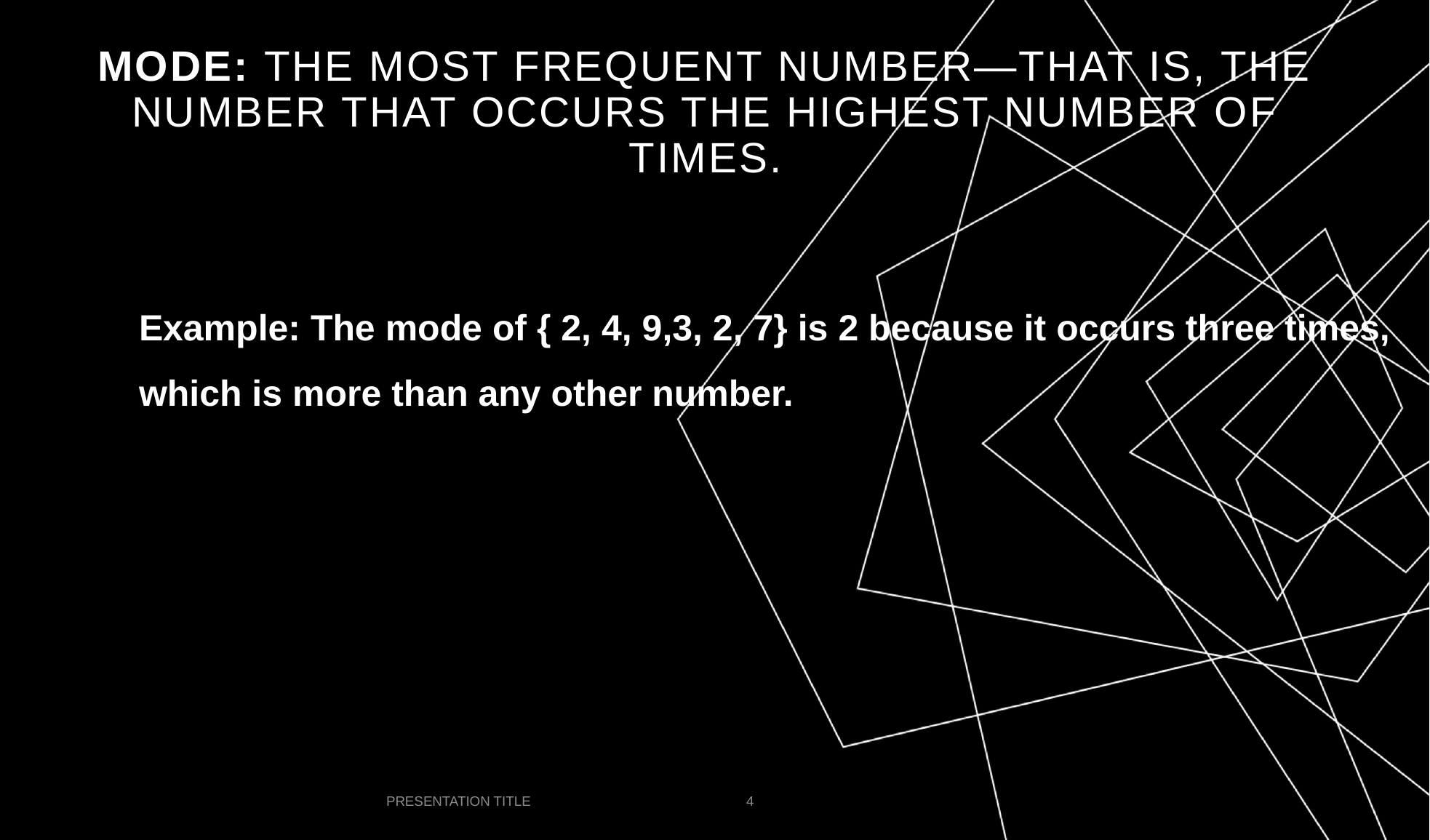

# Mode: The most frequent number—that is, the number that occurs the highest number of times.
Example: The mode of { 2, 4, 9,3, 2, 7} is 2 because it occurs three times, which is more than any other number.
PRESENTATION TITLE
4